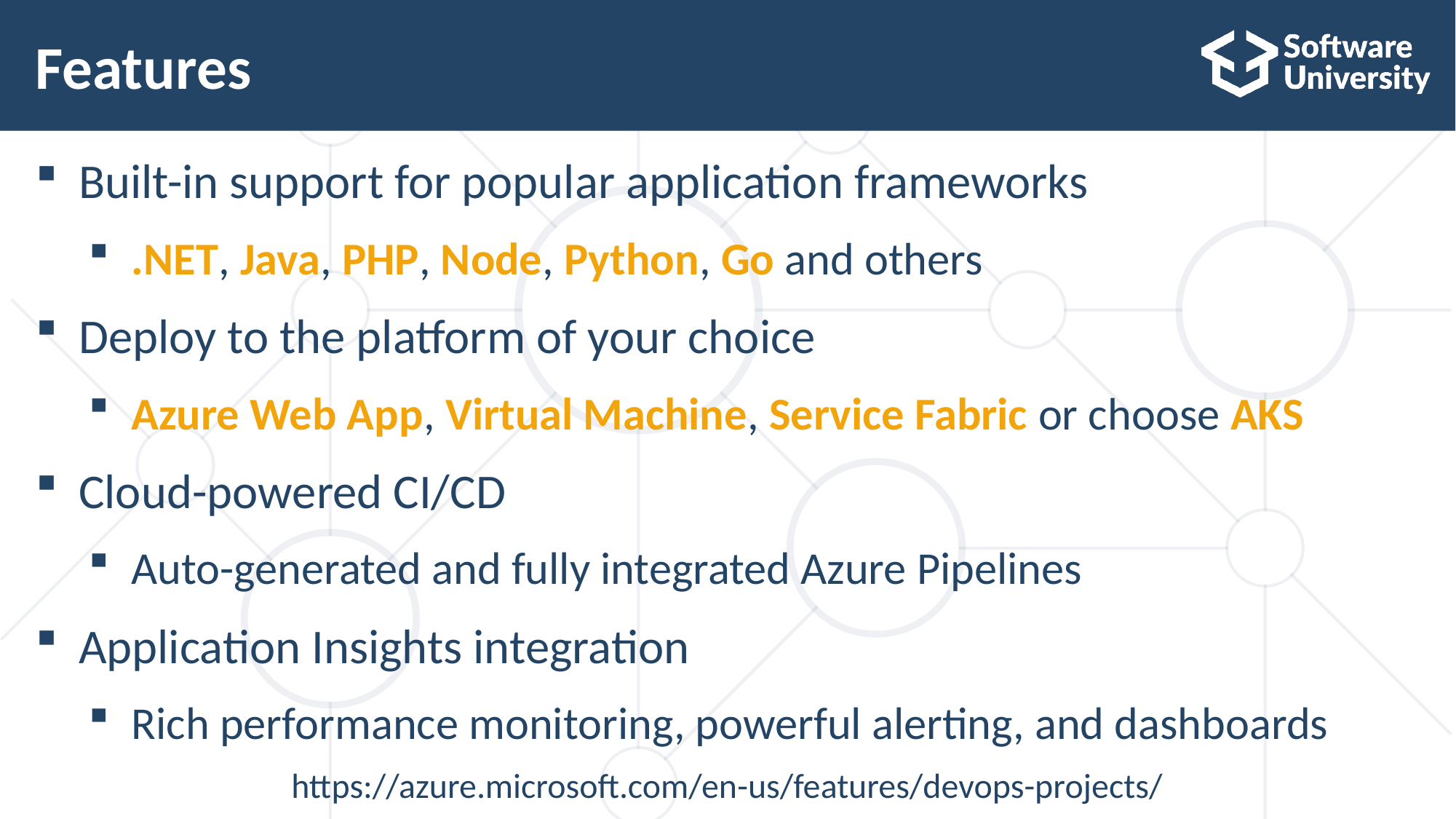

# Features
Built-in support for popular application frameworks
.NET, Java, PHP, Node, Python, Go and others
Deploy to the platform of your choice
Azure Web App, Virtual Machine, Service Fabric or choose AKS
Cloud-powered CI/CD
Auto-generated and fully integrated Azure Pipelines
Application Insights integration
Rich performance monitoring, powerful alerting, and dashboards
https://azure.microsoft.com/en-us/features/devops-projects/